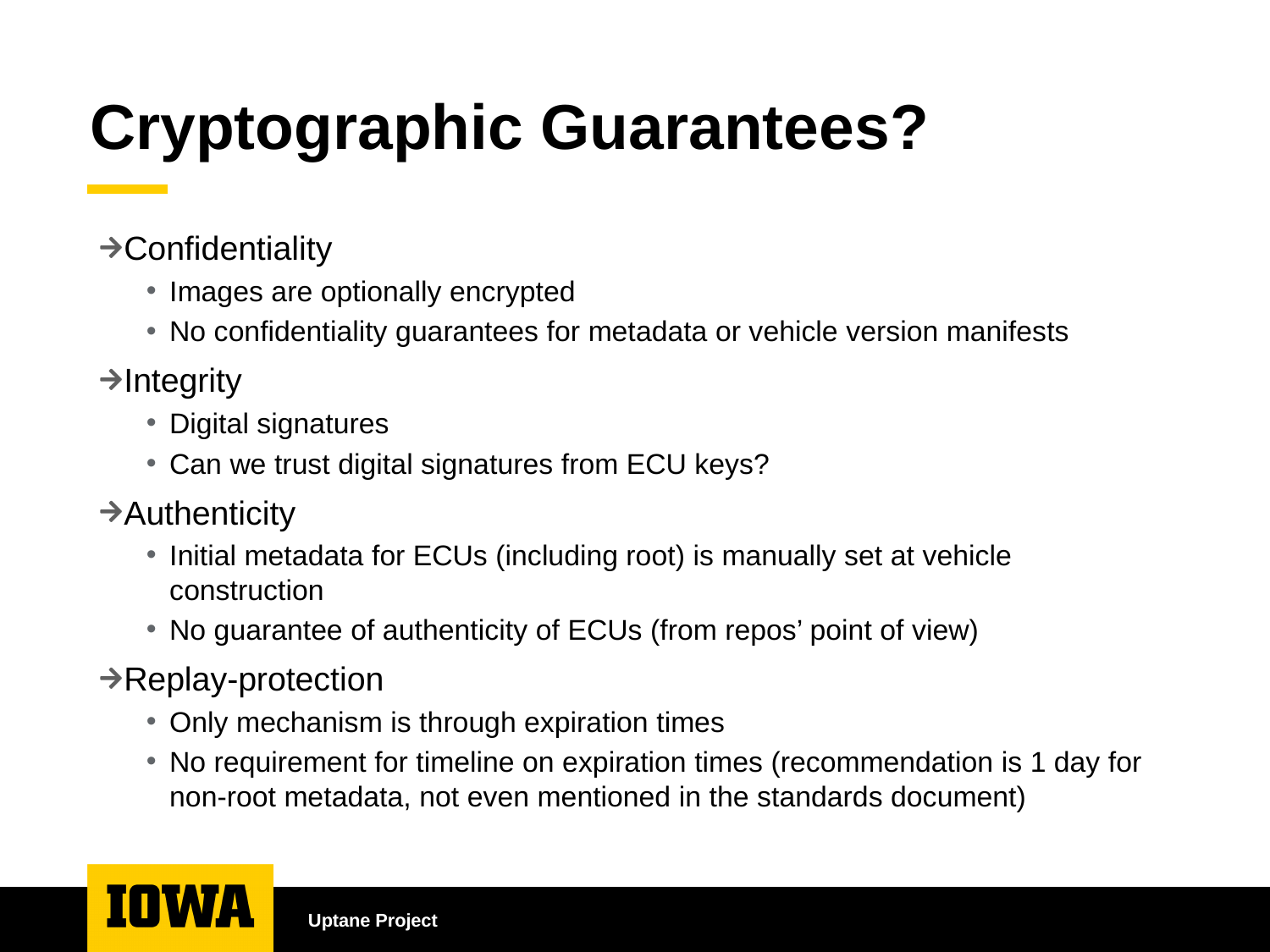

# Cryptographic Guarantees?
Confidentiality
Images are optionally encrypted
No confidentiality guarantees for metadata or vehicle version manifests
Integrity
Digital signatures
Can we trust digital signatures from ECU keys?
Authenticity
Initial metadata for ECUs (including root) is manually set at vehicle construction
No guarantee of authenticity of ECUs (from repos’ point of view)
Replay-protection
Only mechanism is through expiration times
No requirement for timeline on expiration times (recommendation is 1 day for non-root metadata, not even mentioned in the standards document)
Uptane Project